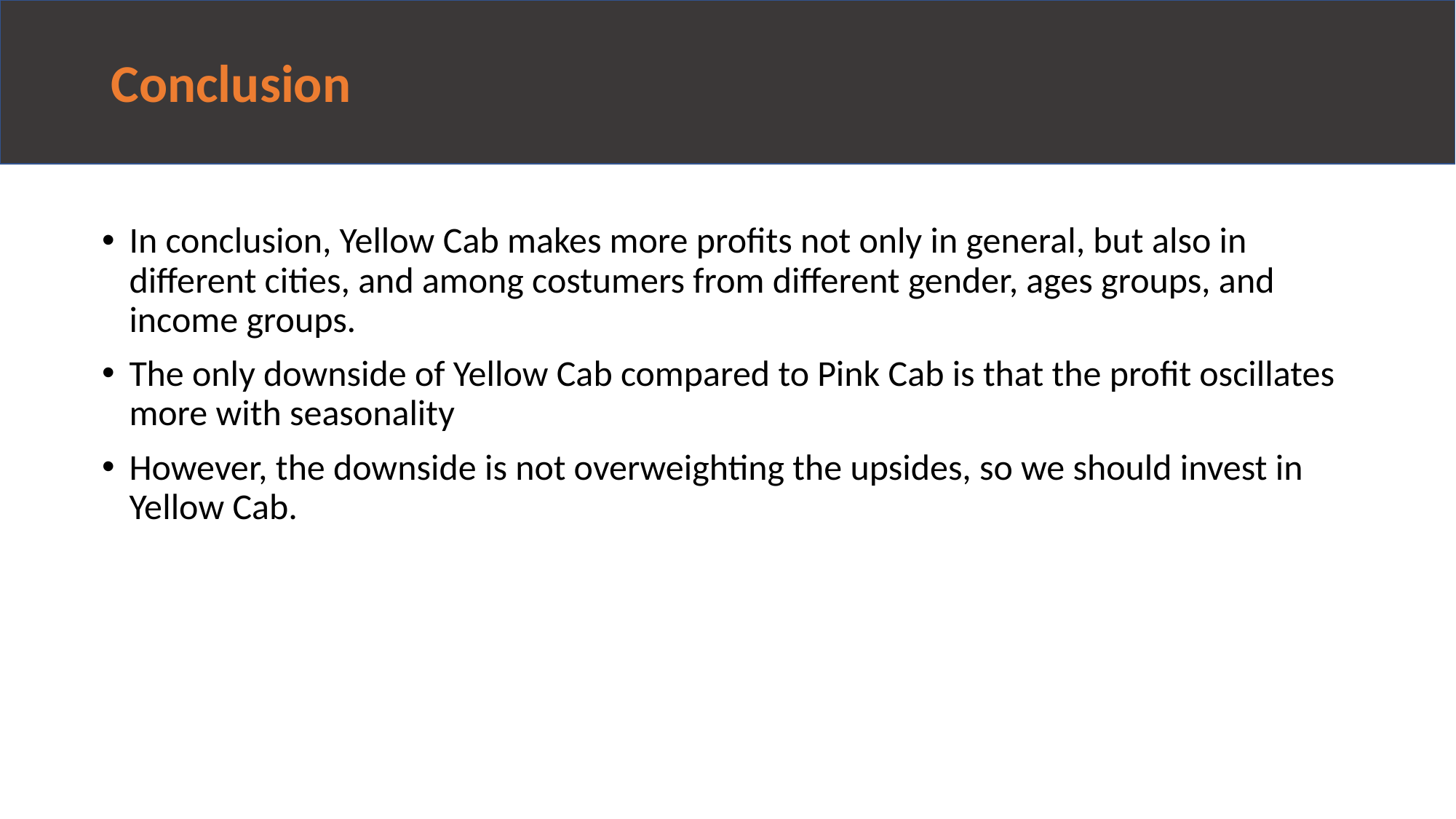

# Conclusion
In conclusion, Yellow Cab makes more profits not only in general, but also in different cities, and among costumers from different gender, ages groups, and income groups.
The only downside of Yellow Cab compared to Pink Cab is that the profit oscillates more with seasonality
However, the downside is not overweighting the upsides, so we should invest in Yellow Cab.